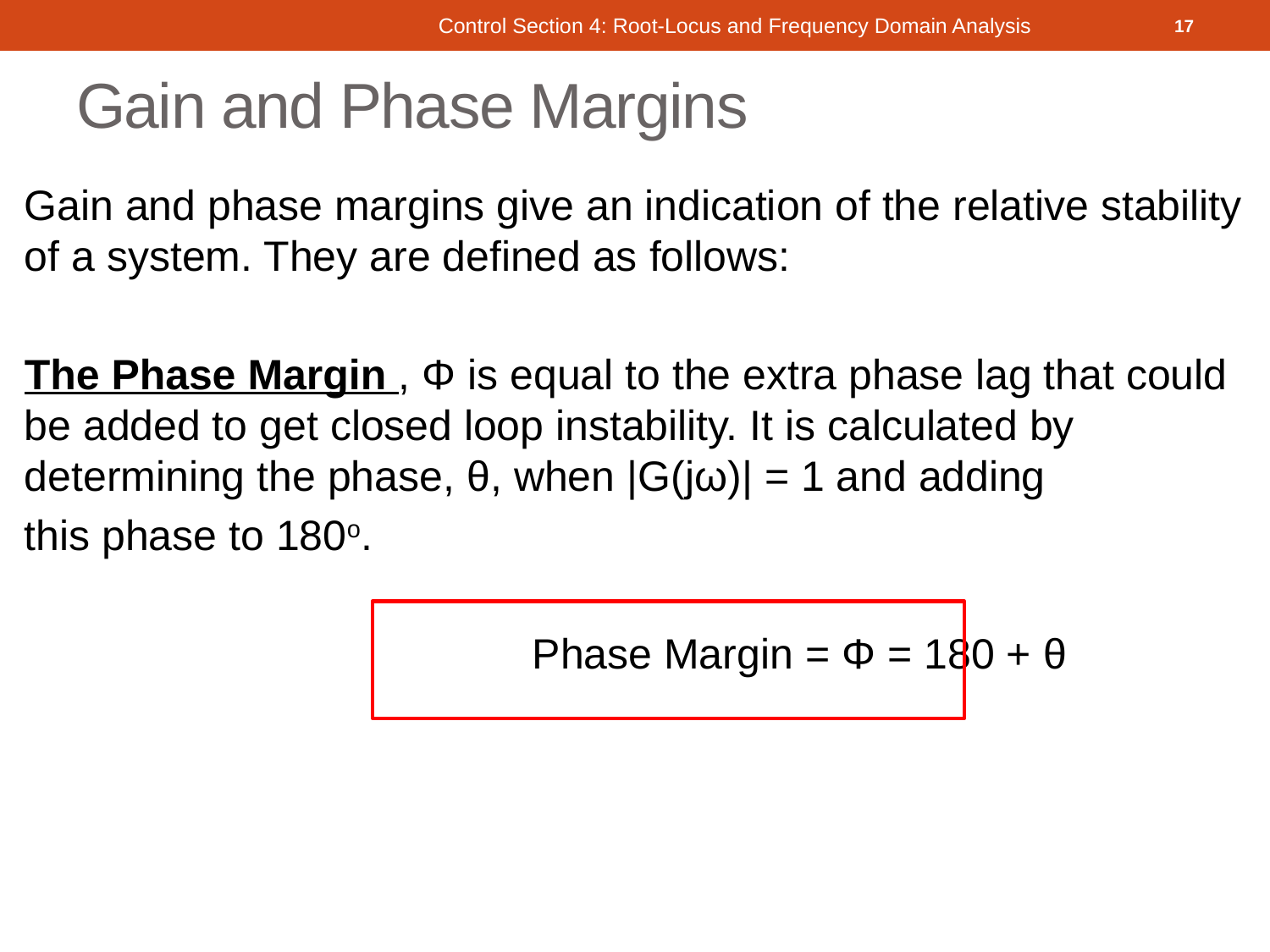

Control Section 4: Root-Locus and Frequency Domain Analysis
17
# Gain and Phase Margins
Gain and phase margins give an indication of the relative stability of a system. They are defined as follows:

The Phase Margin , Φ is equal to the extra phase lag that could be added to get closed loop instability. It is calculated by determining the phase, θ, when |G(jω)| = 1 and adding
this phase to 180o.

				Phase Margin = Φ = 180 + θ